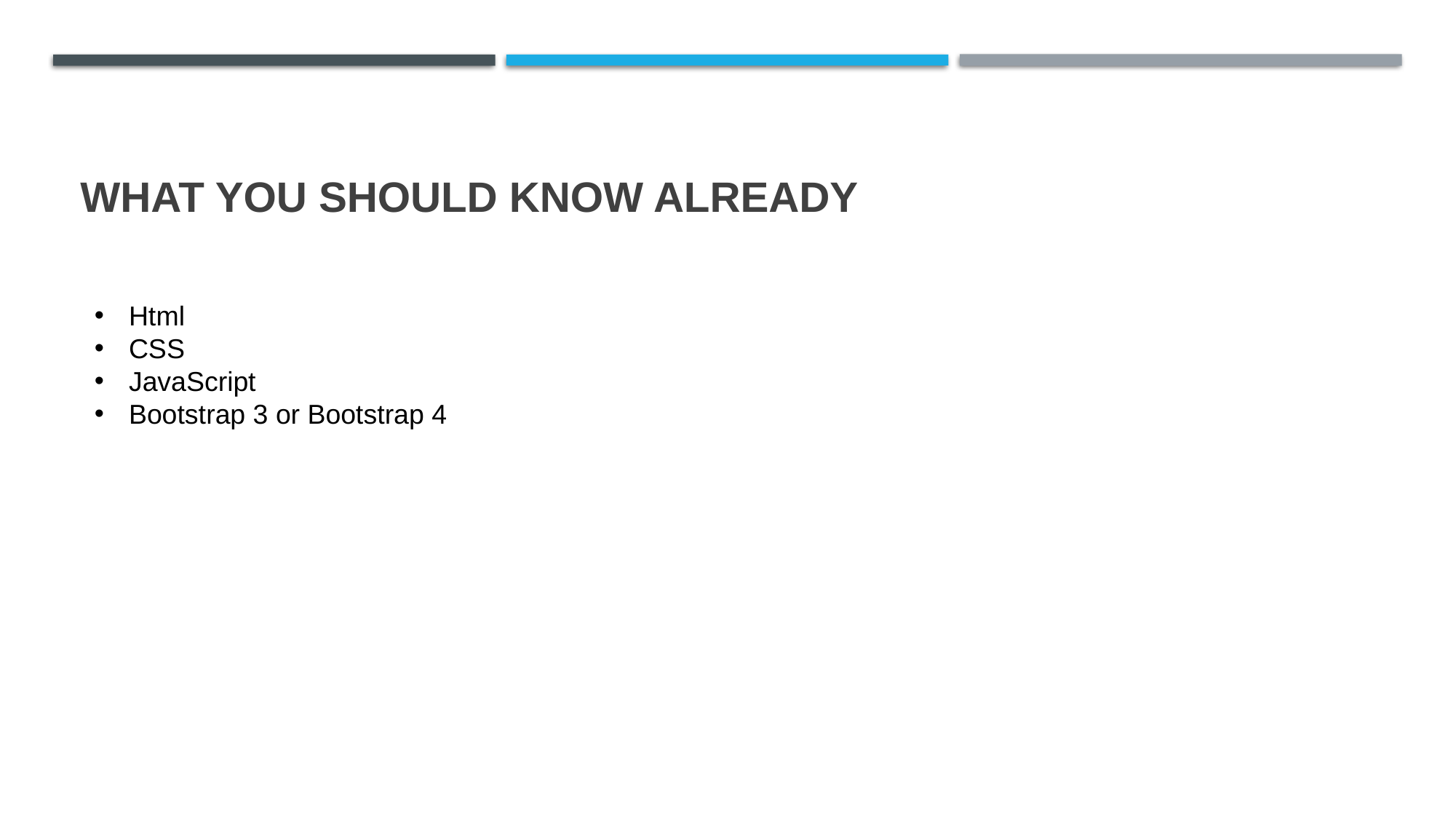

# What you should know already
Html
CSS
JavaScript
Bootstrap 3 or Bootstrap 4